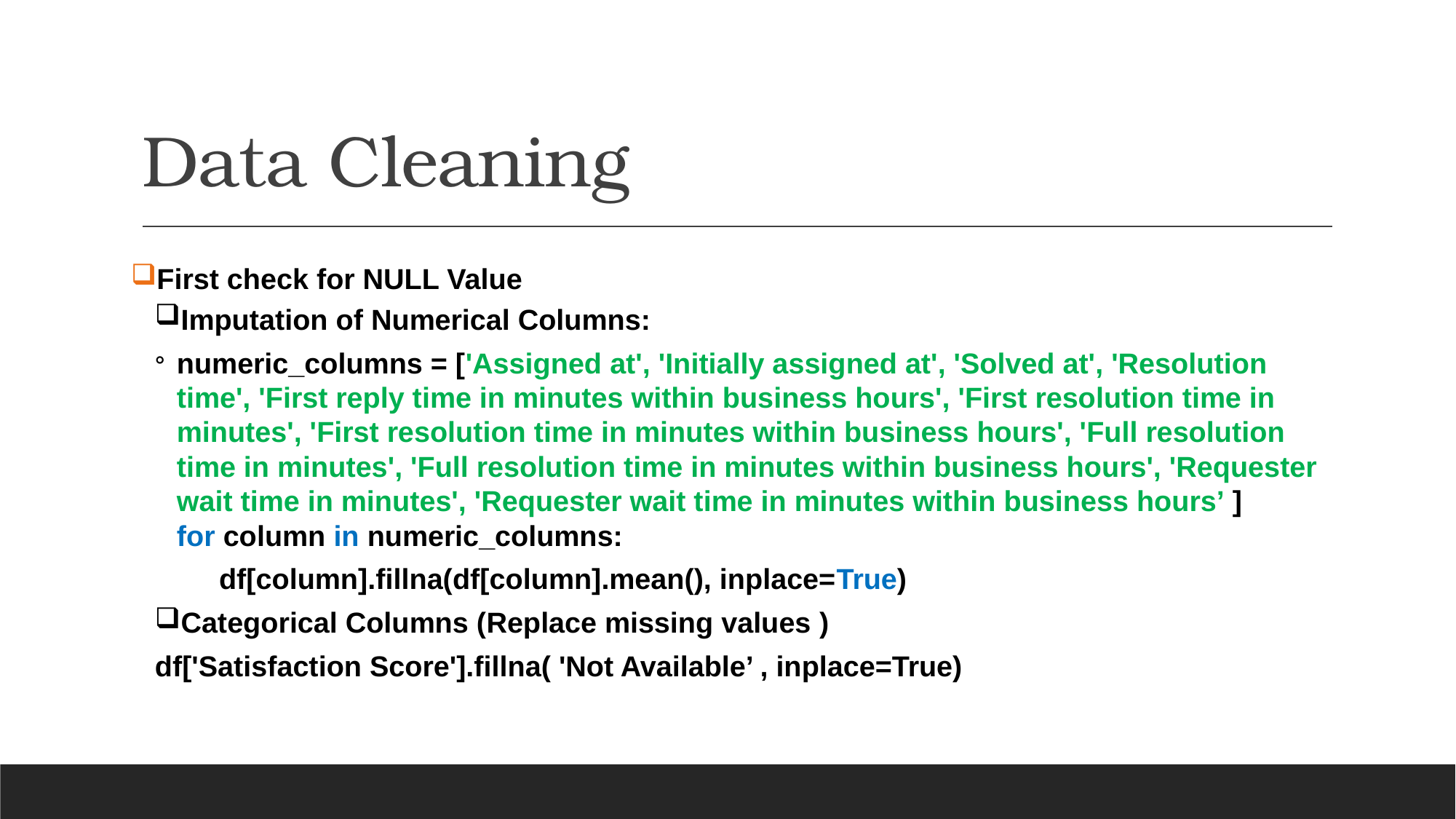

# Data Cleaning
First check for NULL Value
Imputation of Numerical Columns:
numeric_columns = ['Assigned at', 'Initially assigned at', 'Solved at', 'Resolution time', 'First reply time in minutes within business hours', 'First resolution time in minutes', 'First resolution time in minutes within business hours', 'Full resolution time in minutes', 'Full resolution time in minutes within business hours', 'Requester wait time in minutes', 'Requester wait time in minutes within business hours’ ]
for column in numeric_columns:
        df[column].fillna(df[column].mean(), inplace=True)
Categorical Columns (Replace missing values )
df['Satisfaction Score'].fillna( 'Not Available’ , inplace=True)